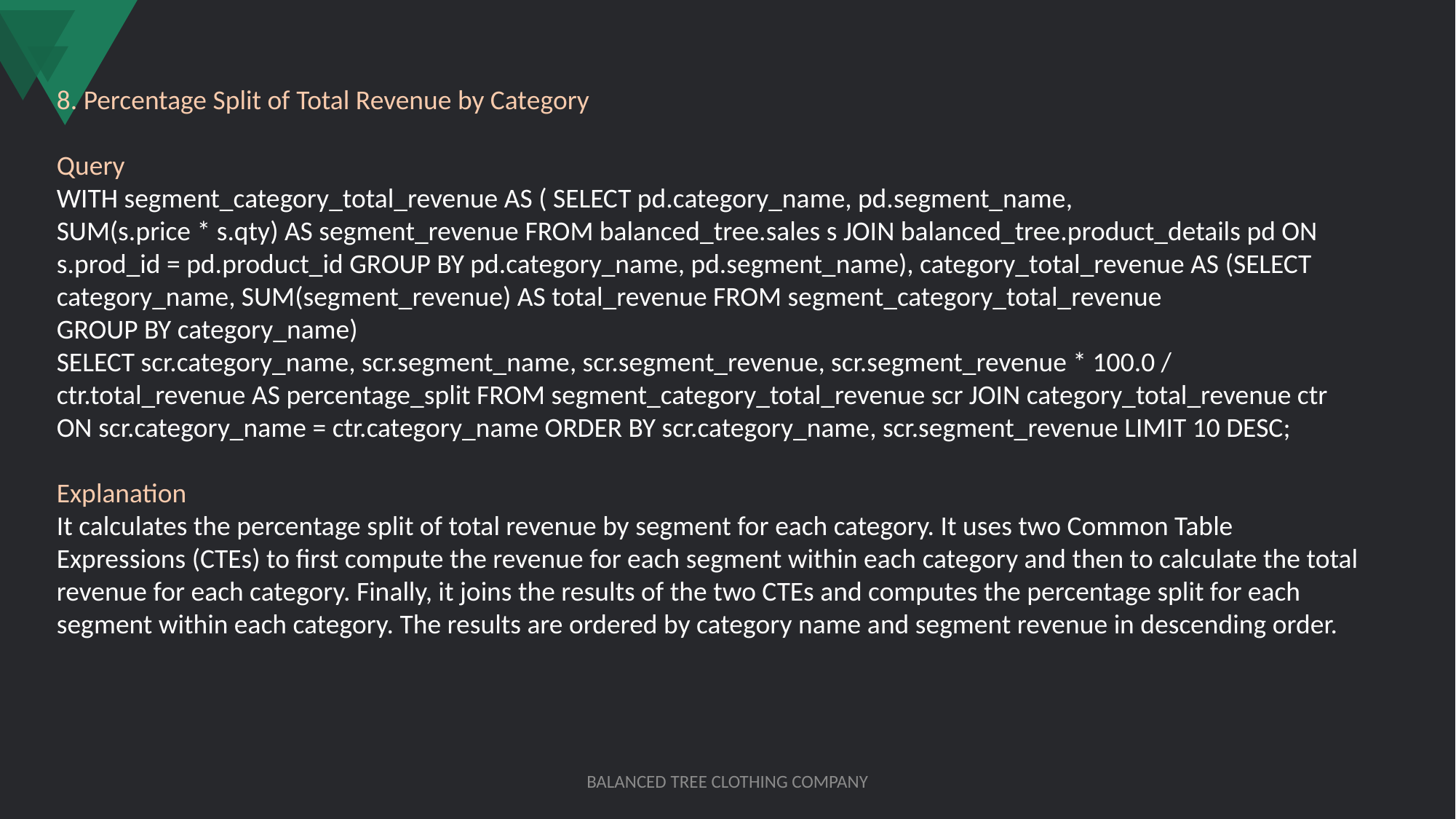

8. Percentage Split of Total Revenue by Category

Query
WITH segment_category_total_revenue AS ( SELECT pd.category_name, pd.segment_name,
SUM(s.price * s.qty) AS segment_revenue FROM balanced_tree.sales s JOIN balanced_tree.product_details pd ON s.prod_id = pd.product_id GROUP BY pd.category_name, pd.segment_name), category_total_revenue AS (SELECT category_name, SUM(segment_revenue) AS total_revenue FROM segment_category_total_revenue
GROUP BY category_name)
SELECT scr.category_name, scr.segment_name, scr.segment_revenue, scr.segment_revenue * 100.0 / ctr.total_revenue AS percentage_split FROM segment_category_total_revenue scr JOIN category_total_revenue ctr ON scr.category_name = ctr.category_name ORDER BY scr.category_name, scr.segment_revenue LIMIT 10 DESC;

Explanation
It calculates the percentage split of total revenue by segment for each category. It uses two Common Table Expressions (CTEs) to first compute the revenue for each segment within each category and then to calculate the total revenue for each category. Finally, it joins the results of the two CTEs and computes the percentage split for each segment within each category. The results are ordered by category name and segment revenue in descending order.
BALANCED TREE CLOTHING COMPANY